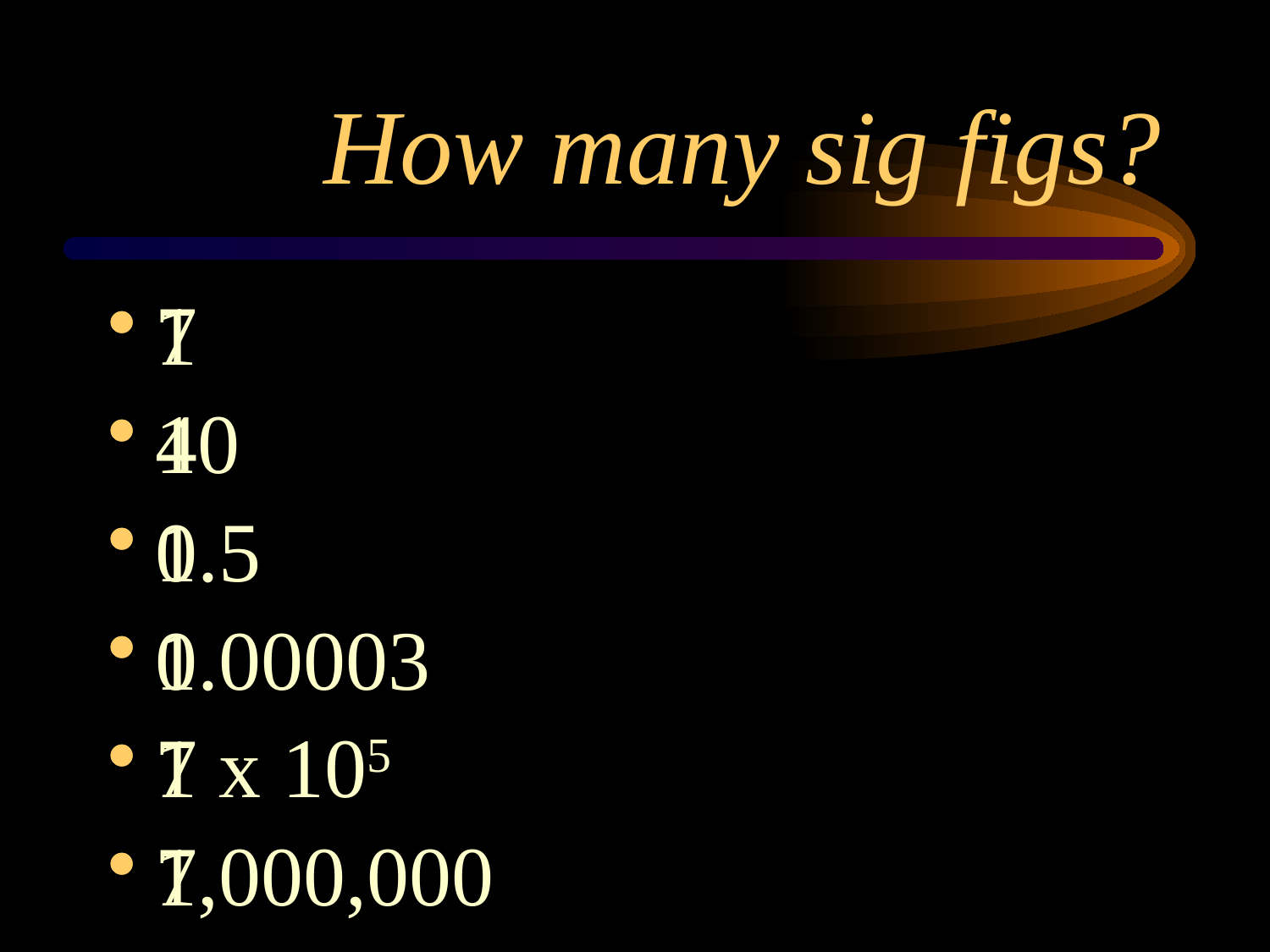

# How many sig figs?
7
40
0.5
0.00003
7 x 105
7,000,000
1
1
1
1
1
1